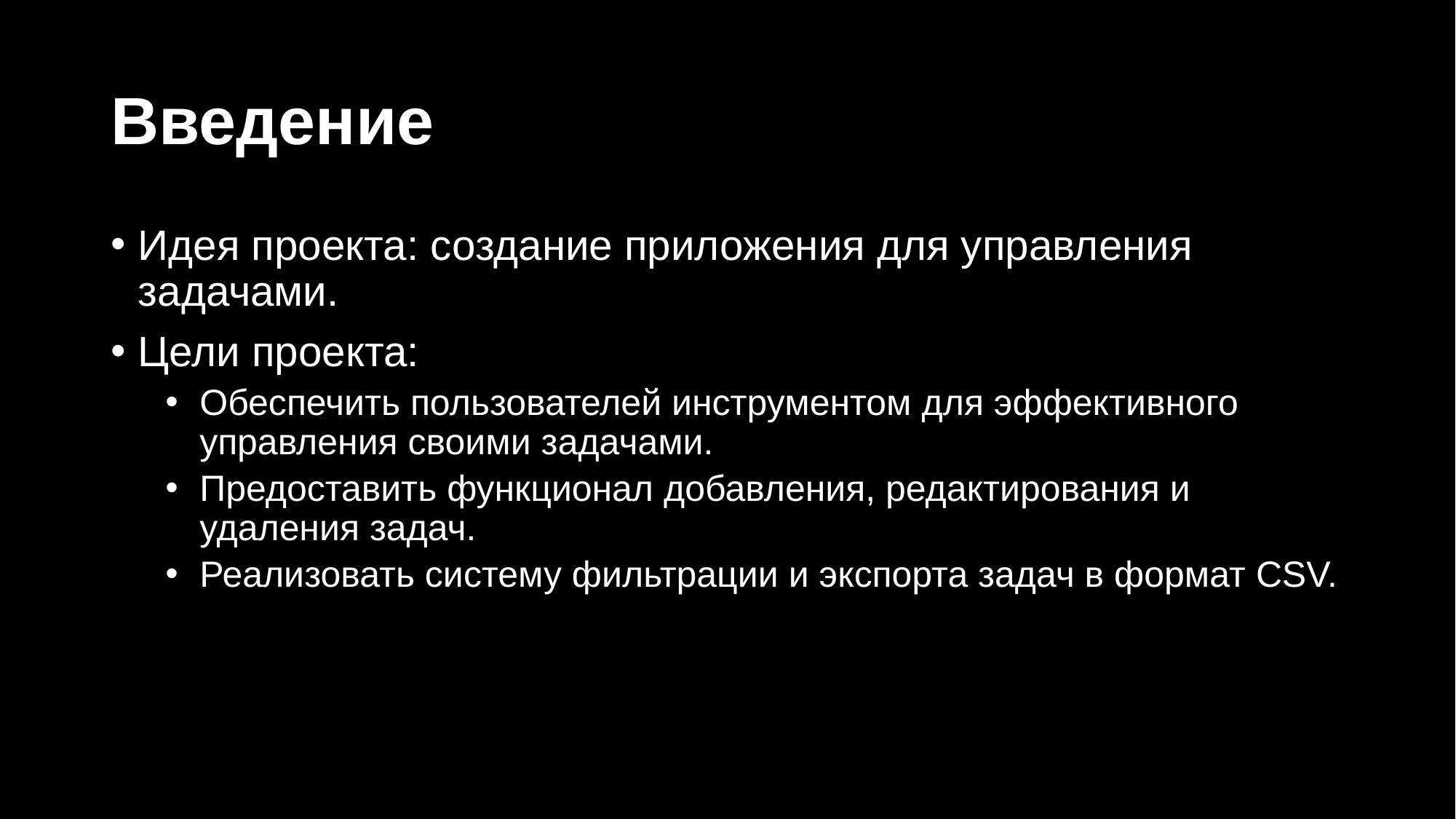

# Введение
Идея проекта: создание приложения для управления задачами.
Цели проекта:
Обеспечить пользователей инструментом для эффективного управления своими задачами.
Предоставить функционал добавления, редактирования и удаления задач.
Реализовать систему фильтрации и экспорта задач в формат CSV.